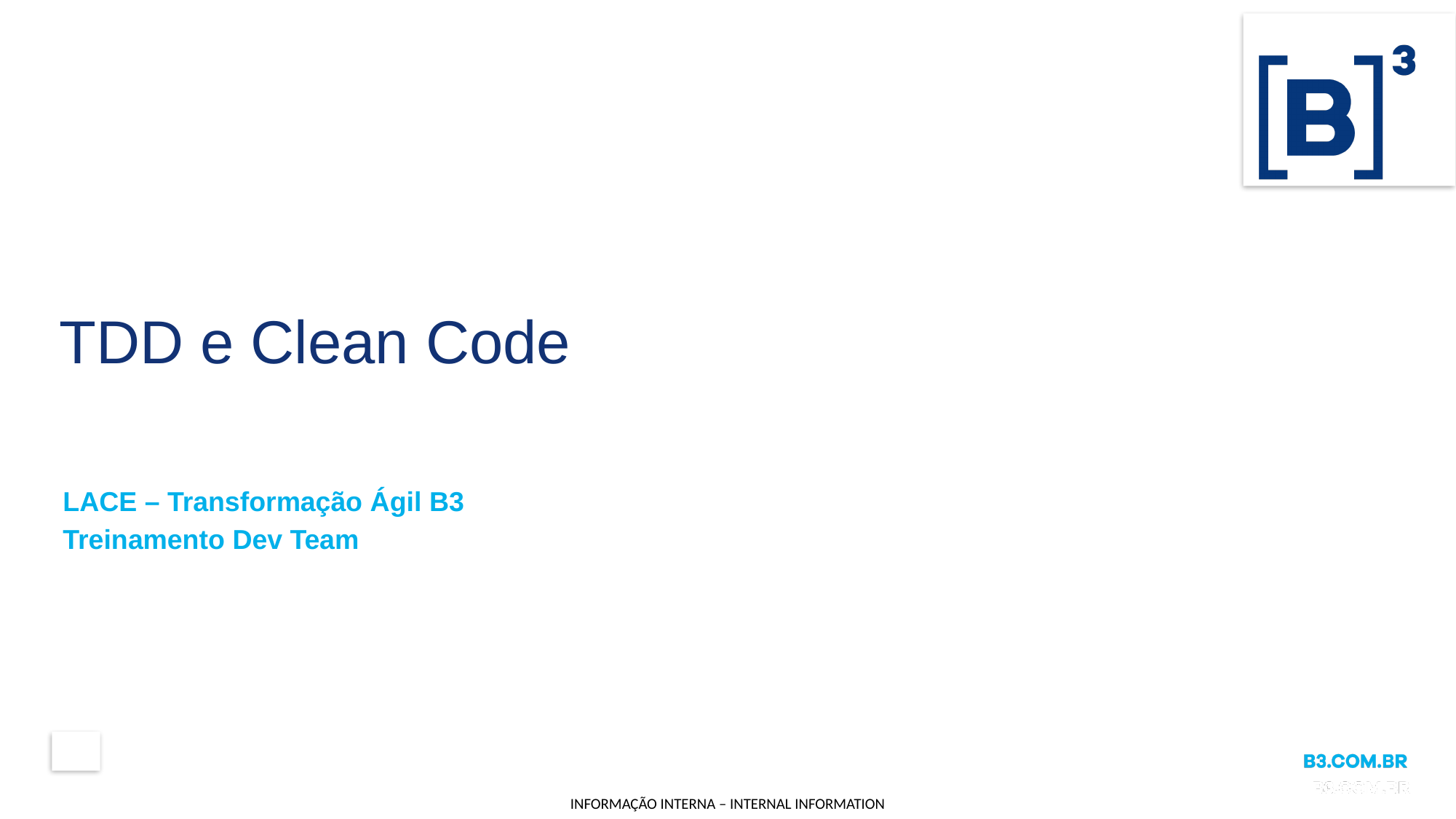

# TDD e Clean Code
LACE – Transformação Ágil B3
Treinamento Dev Team